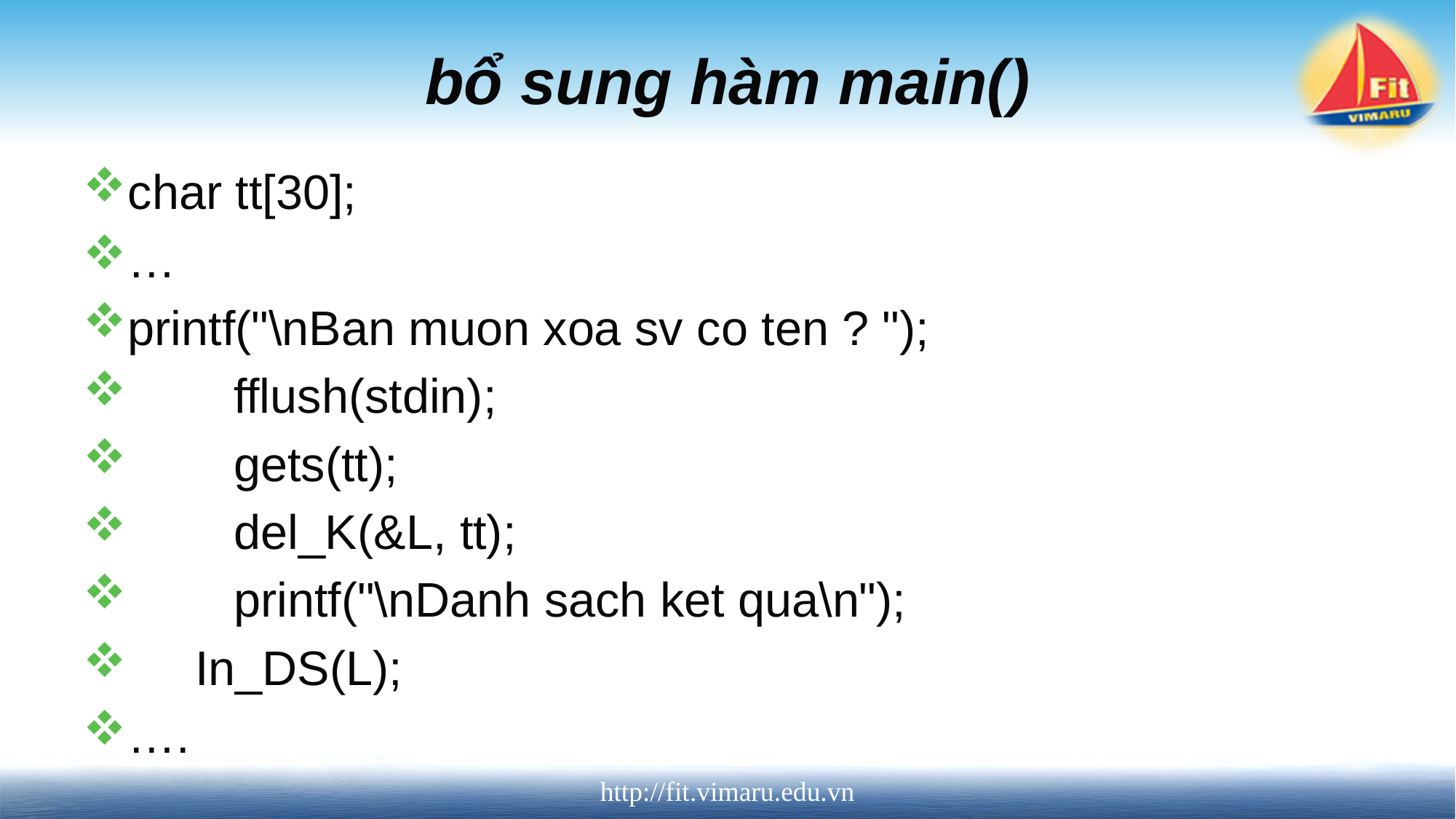

# bổ sung hàm main()
char tt[30];
…
printf("\nBan muon xoa sv co ten ? ");
	fflush(stdin);
	gets(tt);
	del_K(&L, tt);
	printf("\nDanh sach ket qua\n");
     In_DS(L);
….